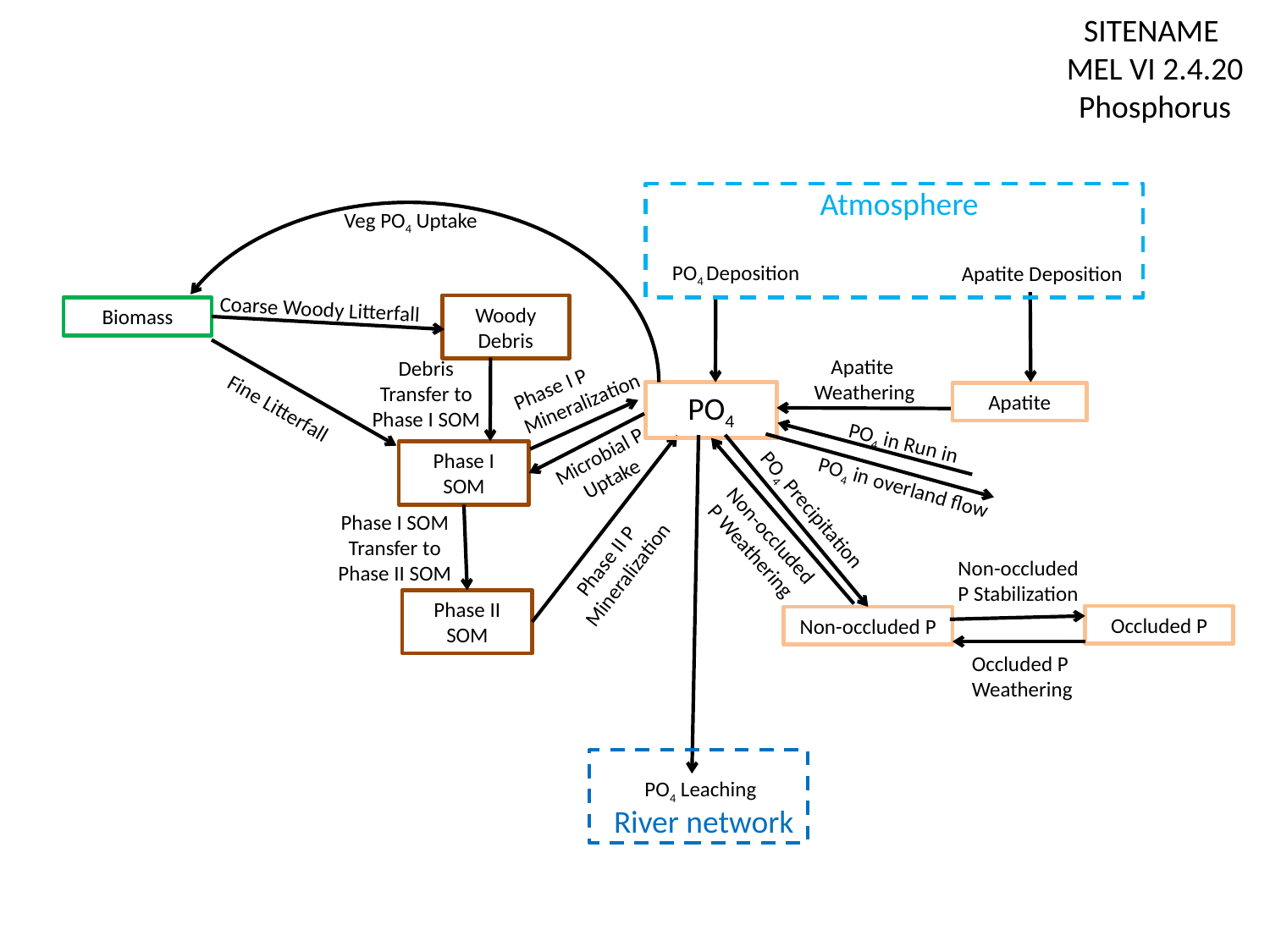

SITENAME
MEL VI 2.4.20
Phosphorus
Atmosphere

Veg PO4 Uptake

PO4 Deposition
Apatite Deposition
Coarse Woody Litterfall
Woody Debris
Biomass
Apatite
Weathering
Debris Transfer to Phase I SOM
Phase I P Mineralization
PO4
Apatite
Fine Litterfall
PO4 in Run in
Microbial P Uptake
Phase I SOM
PO4 in overland flow
PO4 Precipitation
Phase I SOM Transfer to Phase II SOM
Non-occluded P Weathering
Phase II P
Mineralization
Non-occluded P Stabilization
Phase II SOM
Occluded P
Non-occluded P
Occluded P Weathering

PO4 Leaching
River network